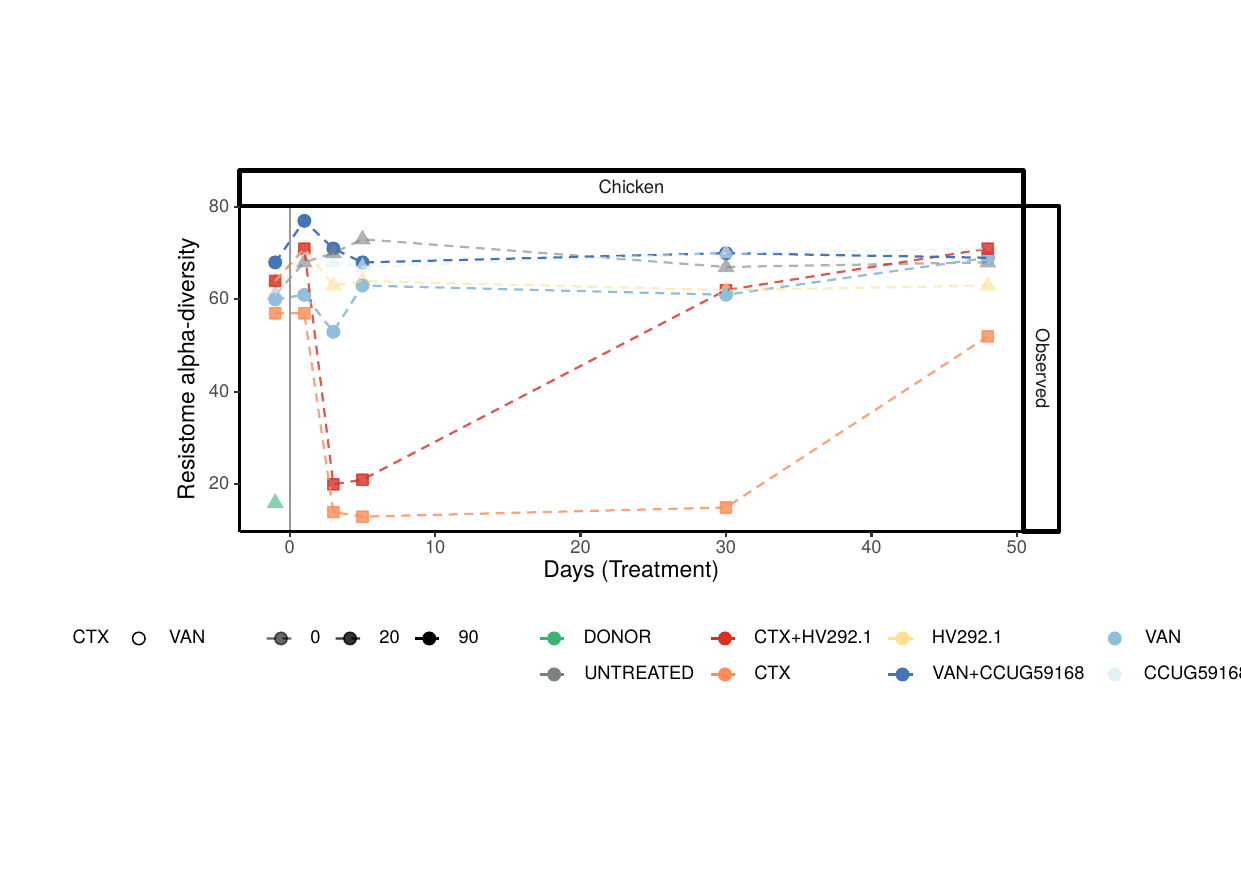

Chicken
80

60

Resistome alpha-diversity
Observed
40

20

20
40
30
0
10
50
Days (Treatment)

DONOR
CTX+HV292.1
CTX
HV292.1
20
90
0
VAN
VAN

VAN+CCUG59168
CCUG59168
CTX
UNTREATED